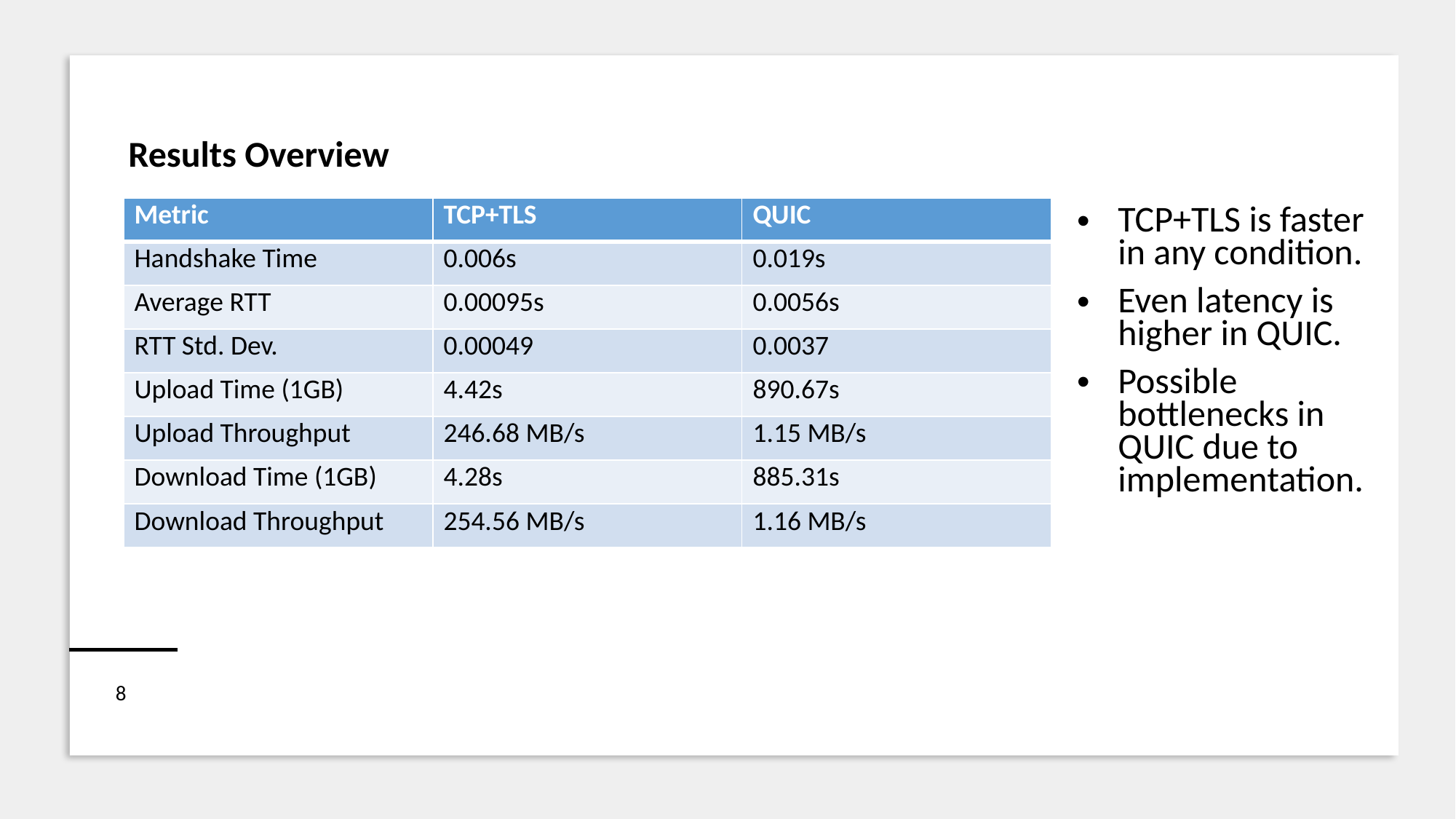

quic && frame.len < 100
Results Overview
| Metric | TCP+TLS | QUIC |
| --- | --- | --- |
| Handshake Time | 0.006s | 0.019s |
| Average RTT | 0.00095s | 0.0056s |
| RTT Std. Dev. | 0.00049 | 0.0037 |
| Upload Time (1GB) | 4.42s | 890.67s |
| Upload Throughput | 246.68 MB/s | 1.15 MB/s |
| Download Time (1GB) | 4.28s | 885.31s |
| Download Throughput | 254.56 MB/s | 1.16 MB/s |
TCP+TLS is faster in any condition.
Even latency is higher in QUIC.
Possible bottlenecks in QUIC due to implementation.
Why do the results differ this much?

8